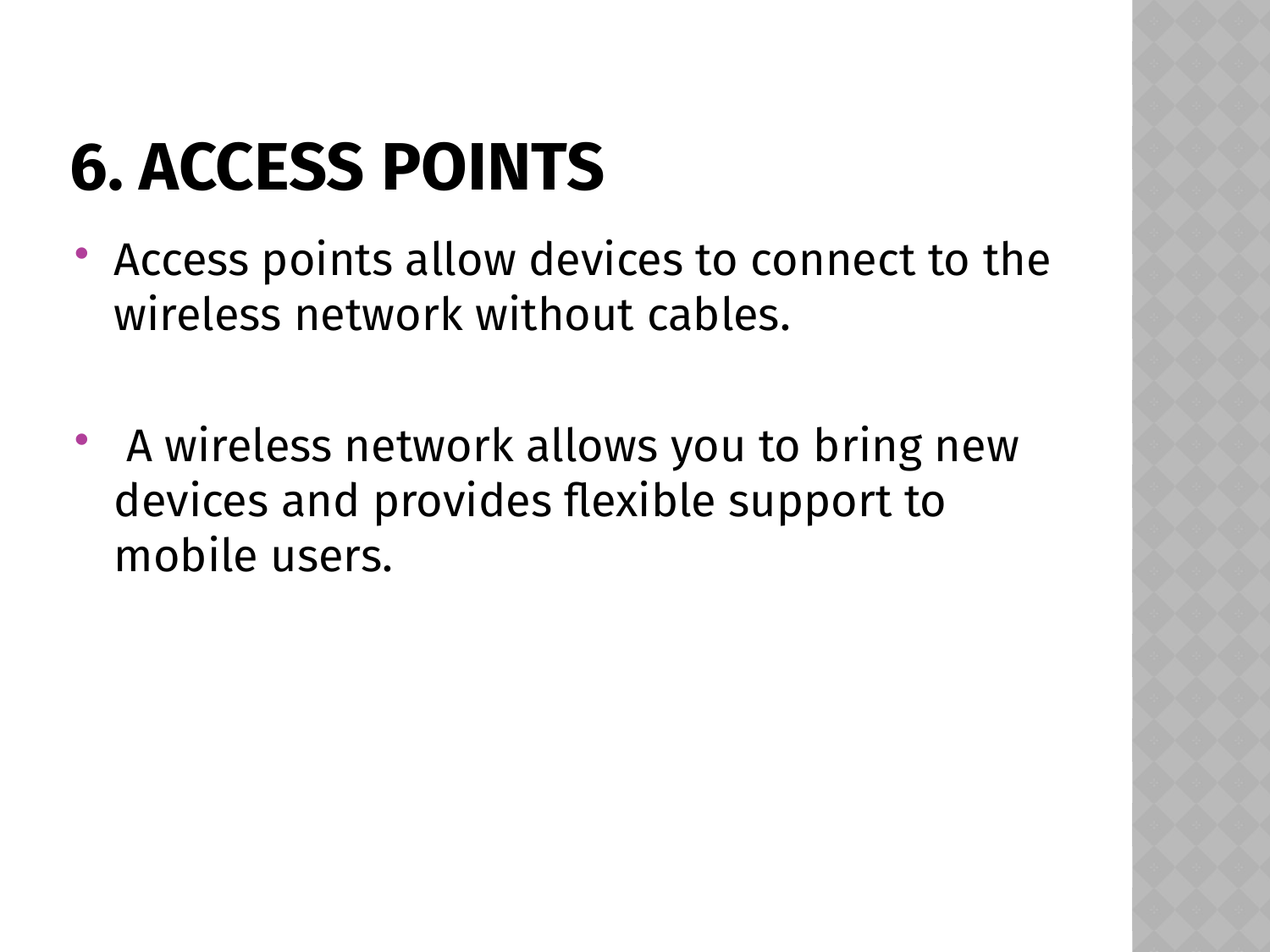

# 6. ACCESS POINTS
Access points allow devices to connect to the wireless network without cables.

 A wireless network allows you to bring new devices and provides flexible support to mobile users.